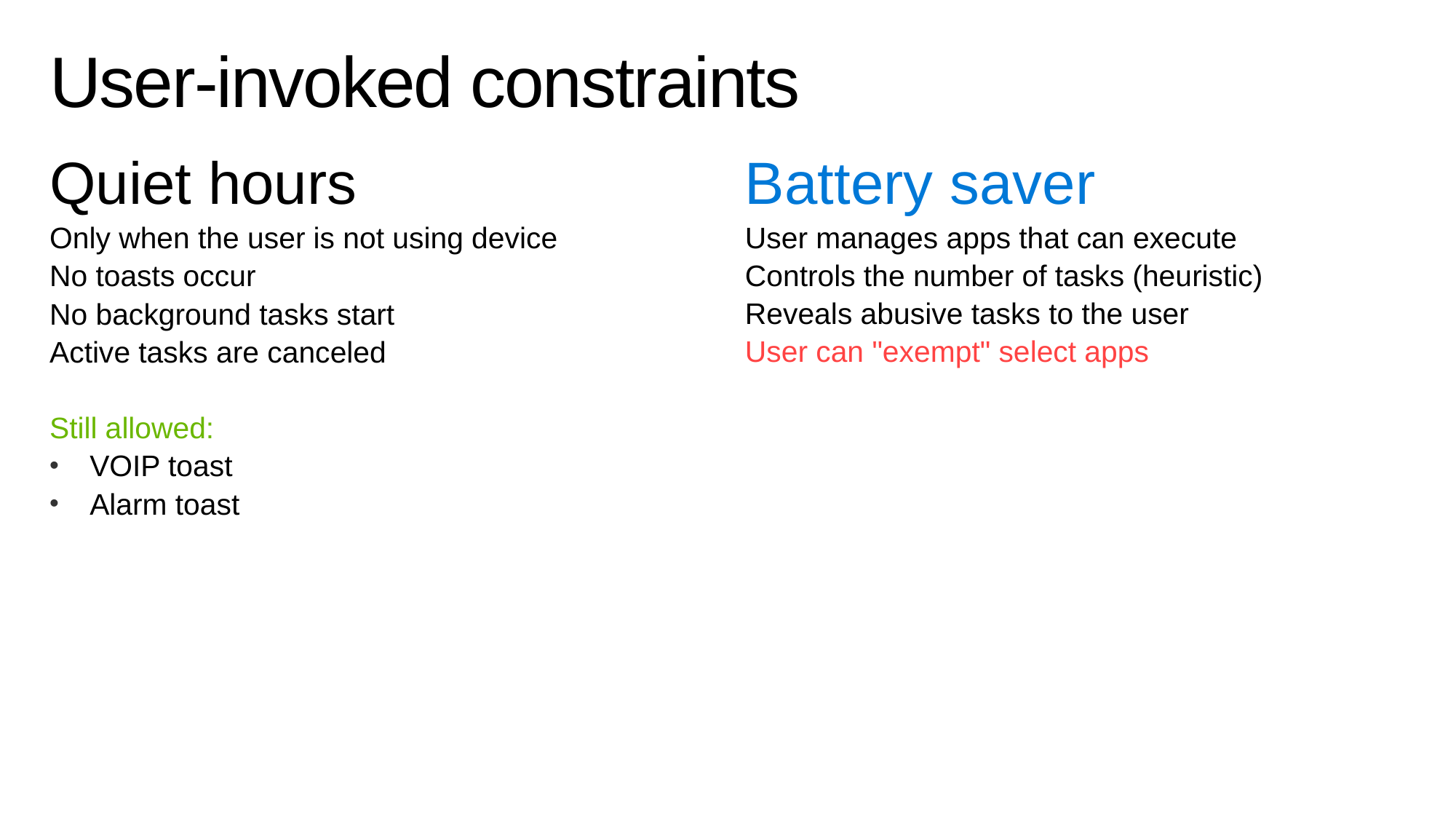

# User-invoked constraints
Battery saver
User manages apps that can execute
Controls the number of tasks (heuristic)
Reveals abusive tasks to the user
User can "exempt" select apps

Quiet hours
Only when the user is not using device
No toasts occur
No background tasks start
Active tasks are canceled

Still allowed:
VOIP toast
Alarm toast